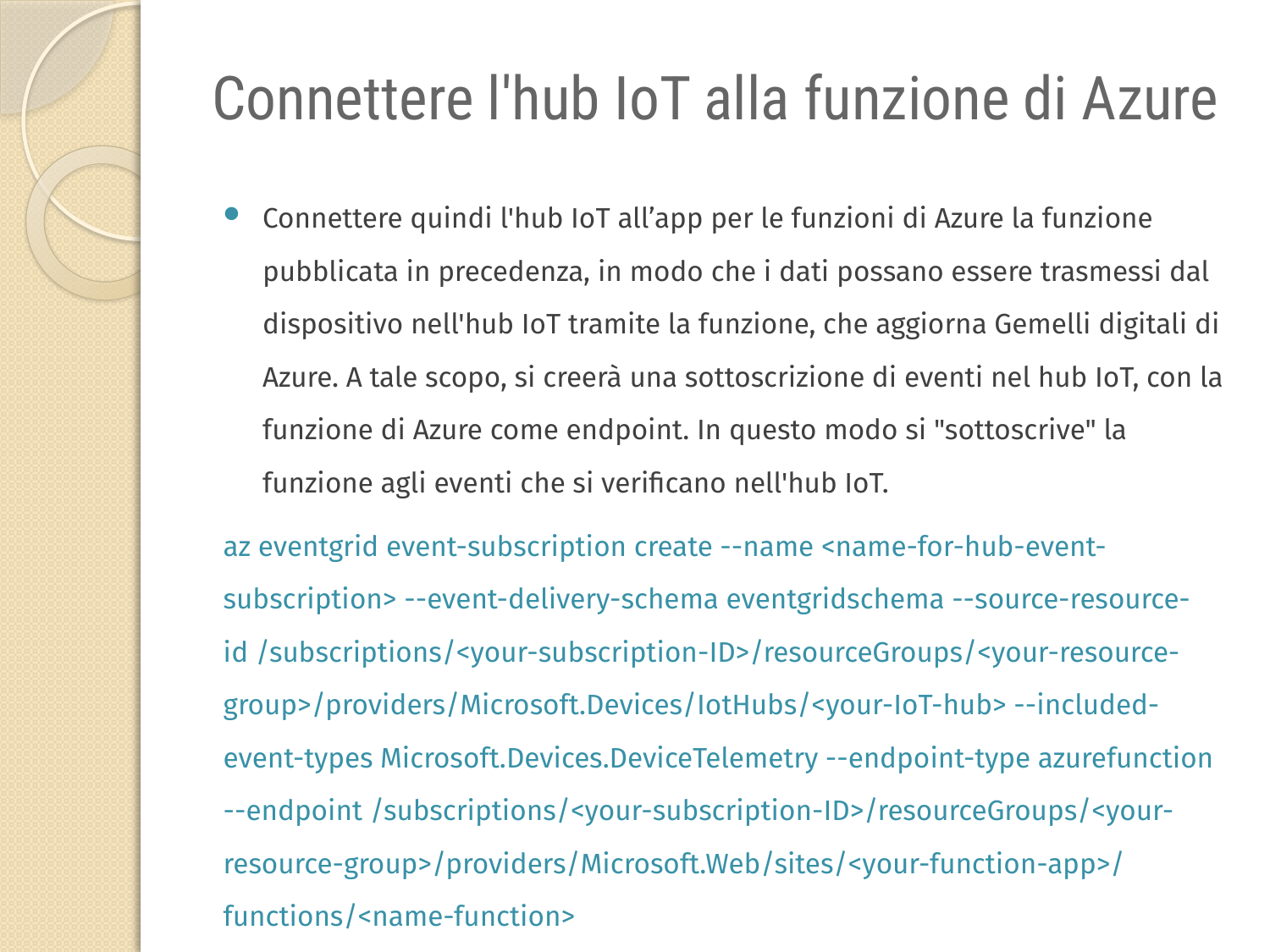

# Connettere l'hub IoT alla funzione di Azure
Connettere quindi l'hub IoT all’app per le funzioni di Azure la funzione pubblicata in precedenza, in modo che i dati possano essere trasmessi dal dispositivo nell'hub IoT tramite la funzione, che aggiorna Gemelli digitali di Azure. A tale scopo, si creerà una sottoscrizione di eventi nel hub IoT, con la funzione di Azure come endpoint. In questo modo si "sottoscrive" la funzione agli eventi che si verificano nell'hub IoT.
az eventgrid event-subscription create --name <name-for-hub-event-subscription> --event-delivery-schema eventgridschema --source-resource-id /subscriptions/<your-subscription-ID>/resourceGroups/<your-resource-group>/providers/Microsoft.Devices/IotHubs/<your-IoT-hub> --included-event-types Microsoft.Devices.DeviceTelemetry --endpoint-type azurefunction --endpoint /subscriptions/<your-subscription-ID>/resourceGroups/<your-resource-group>/providers/Microsoft.Web/sites/<your-function-app>/functions/<name-function>